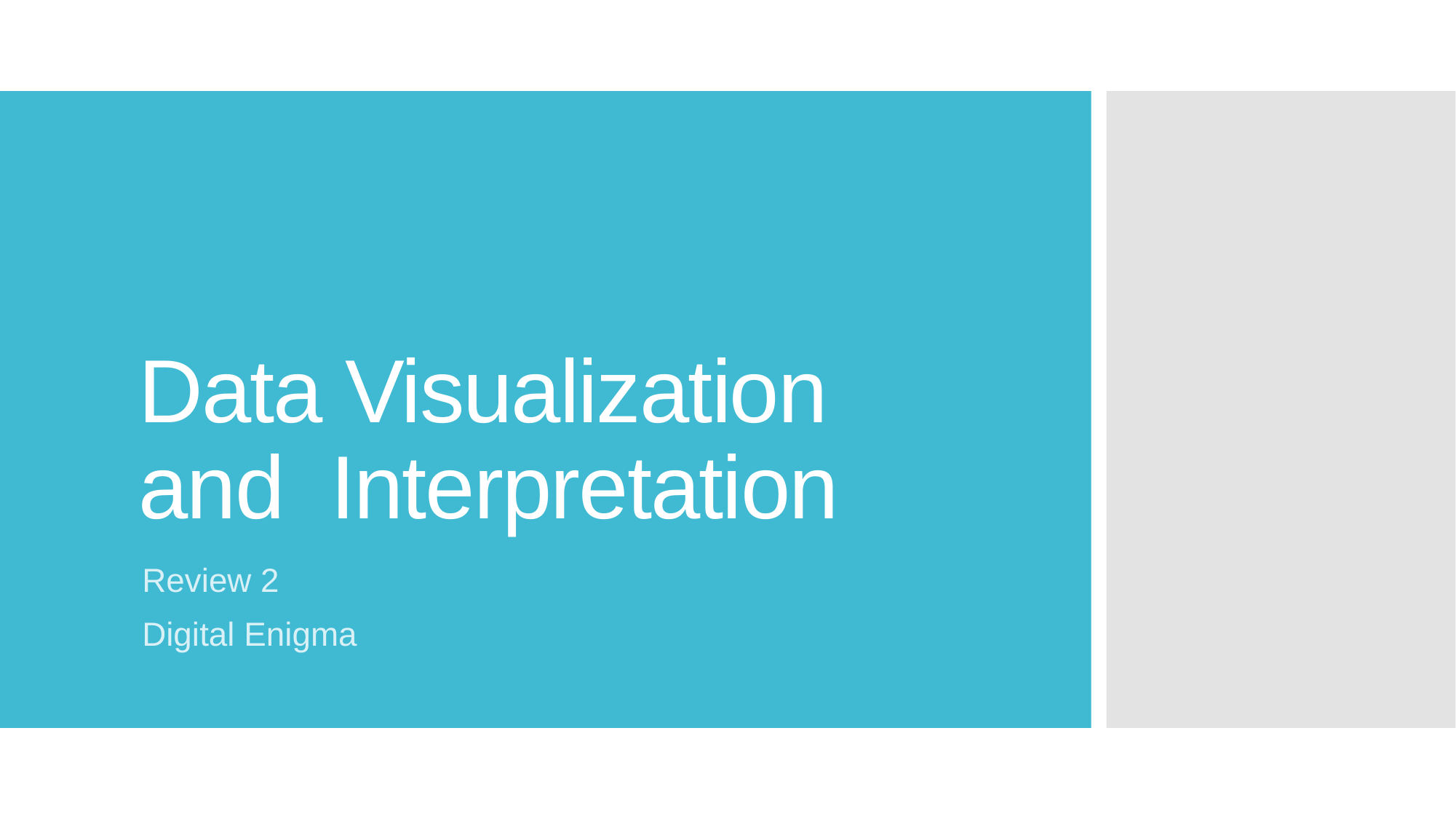

# Data Visualization and  Interpretation
Review 2
Digital Enigma